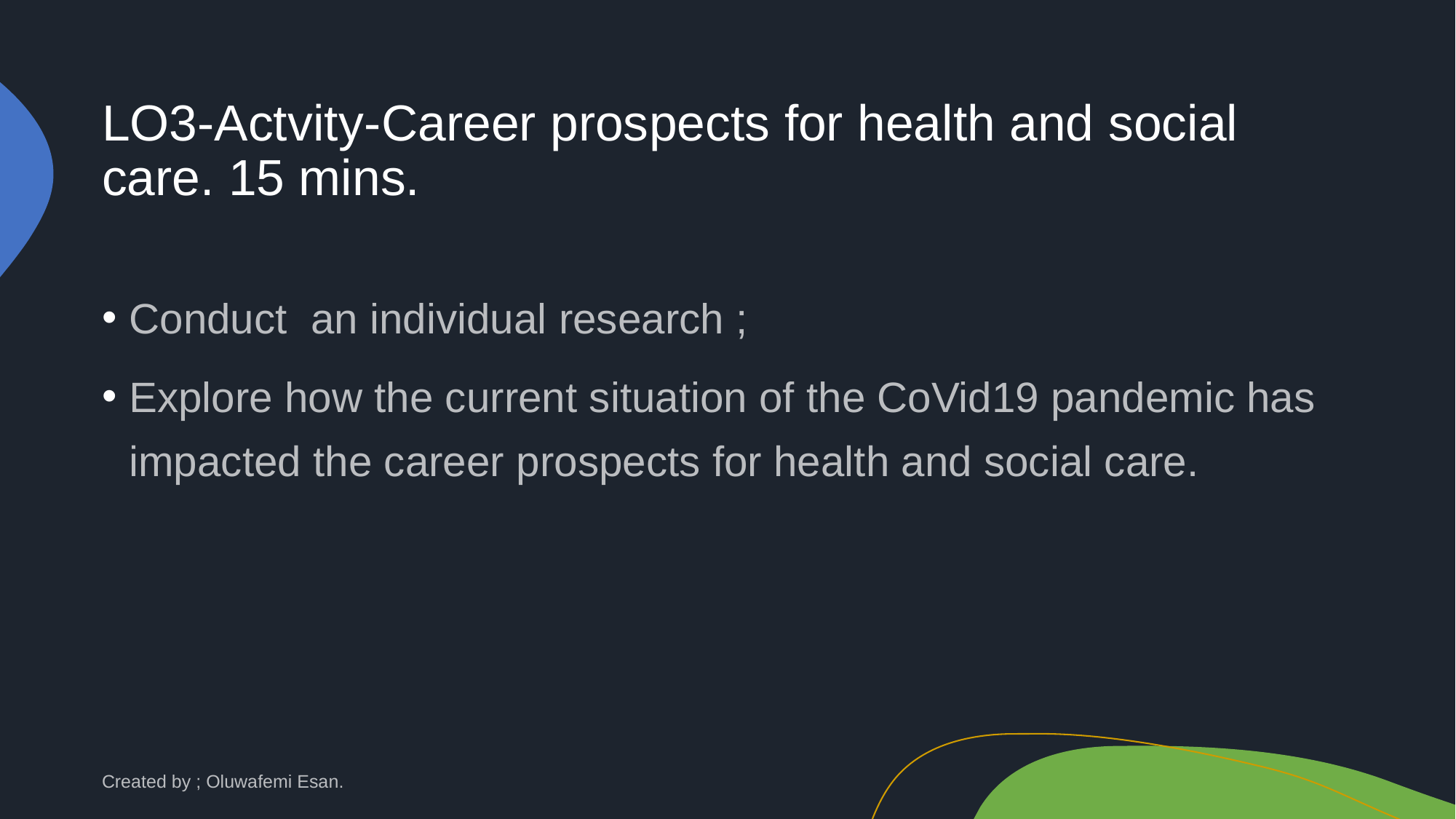

# LO3-Actvity-Career prospects for health and social care. 15 mins.
Conduct  an individual research ;
Explore how the current situation of the CoVid19 pandemic has impacted the career prospects for health and social care.

Created by ; Oluwafemi Esan.